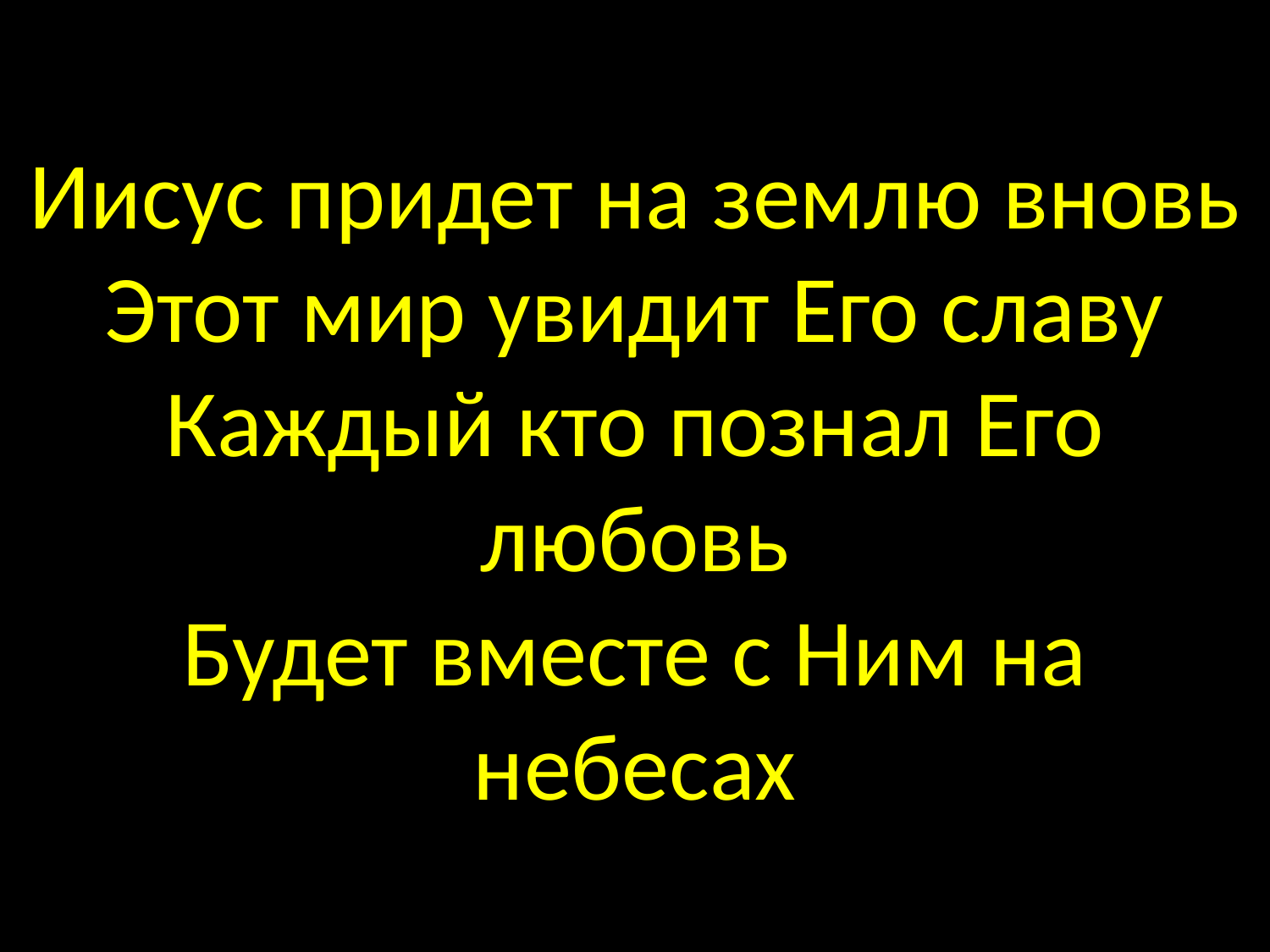

# Иисус придет на землю вновь Этот мир увидит Его славу Каждый кто познал Его любовь Будет вместе с Ним на небесах